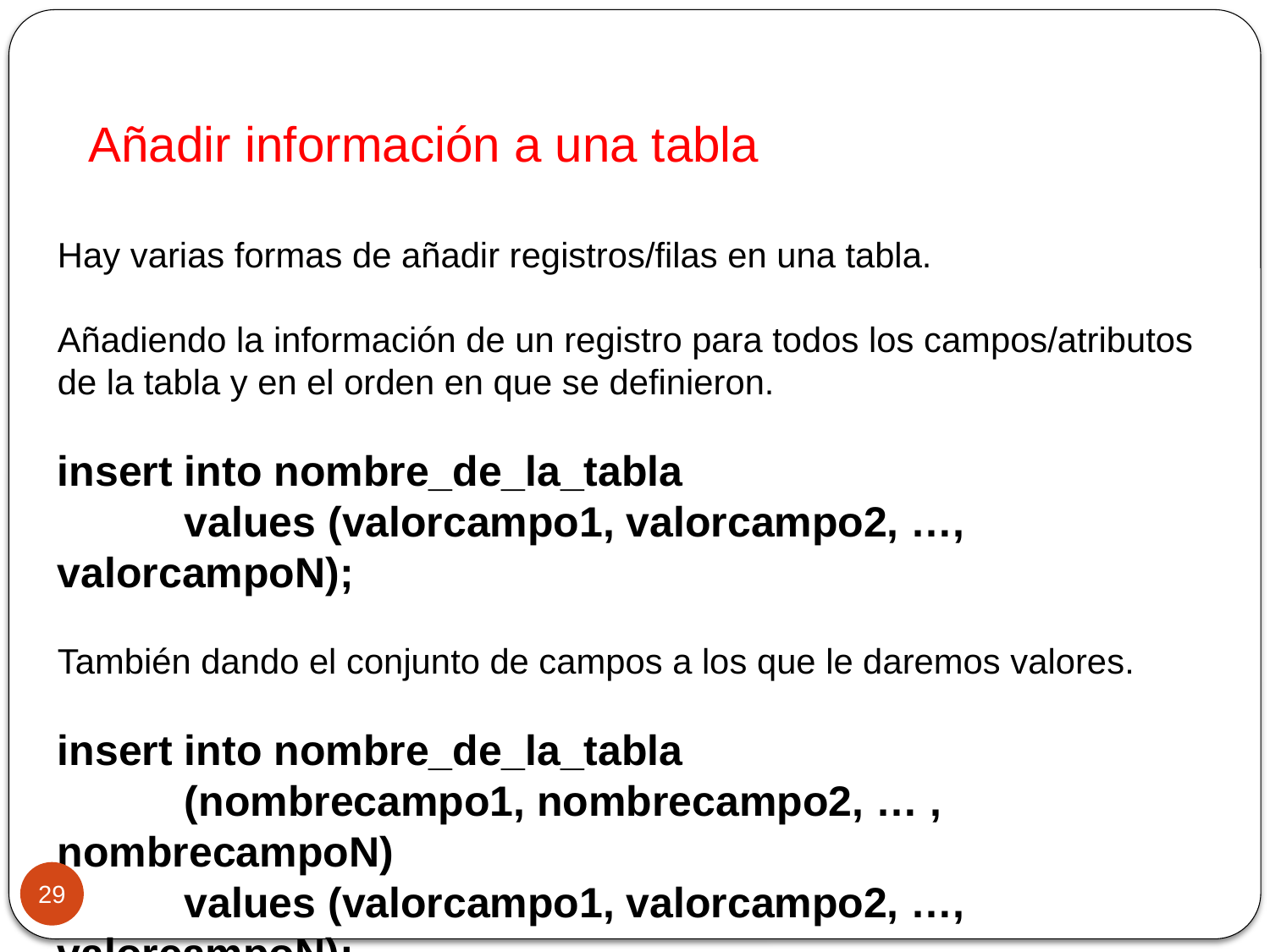

Añadir información a una tabla
Hay varias formas de añadir registros/filas en una tabla.

Añadiendo la información de un registro para todos los campos/atributos de la tabla y en el orden en que se definieron.

insert into nombre_de_la_tabla
	values (valorcampo1, valorcampo2, …, valorcampoN);

También dando el conjunto de campos a los que le daremos valores.

insert into nombre_de_la_tabla
	(nombrecampo1, nombrecampo2, … , nombrecampoN)
	values (valorcampo1, valorcampo2, …, valorcampoN);

29